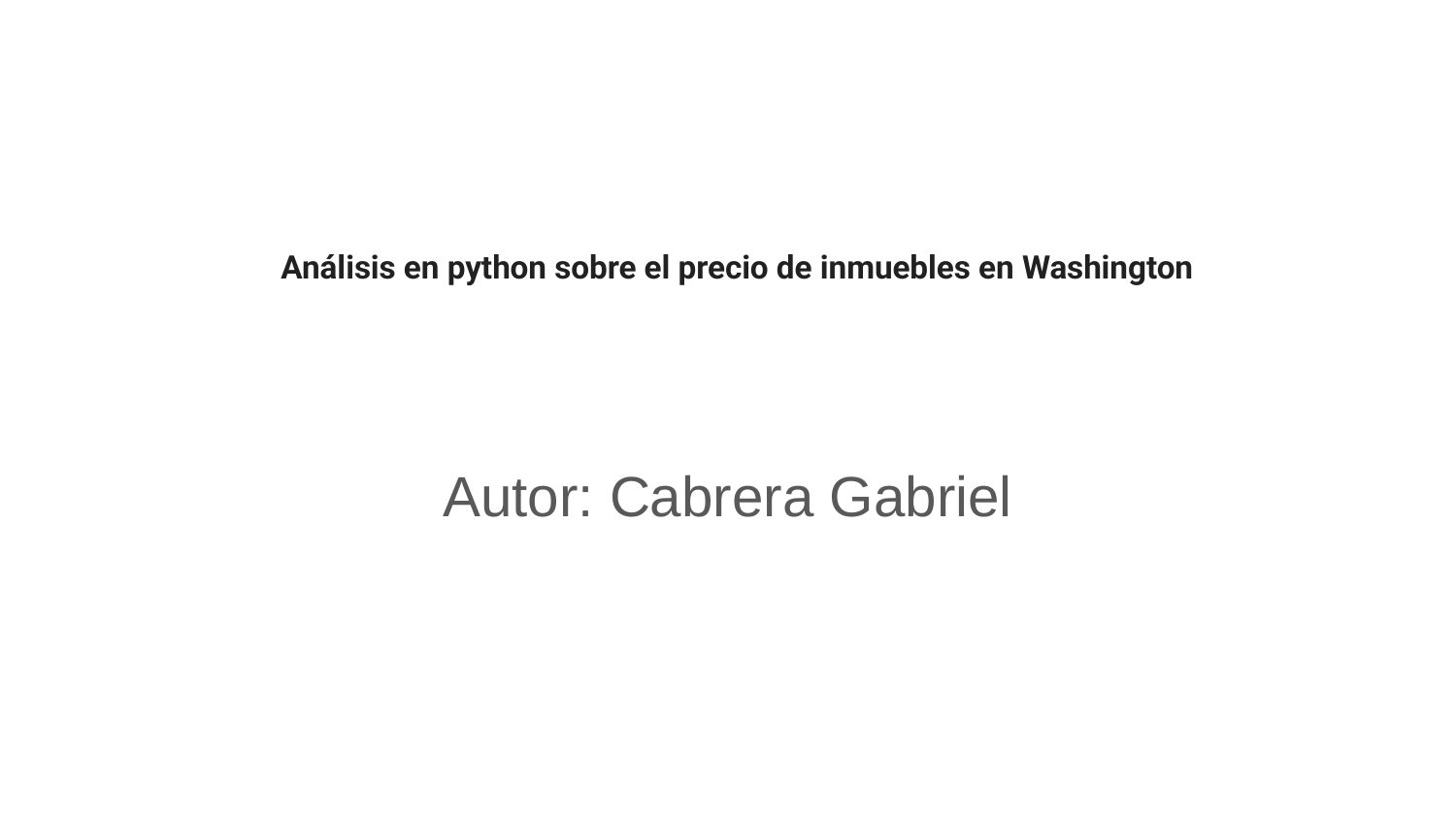

# Análisis en python sobre el precio de inmuebles en Washington
Autor: Cabrera Gabriel